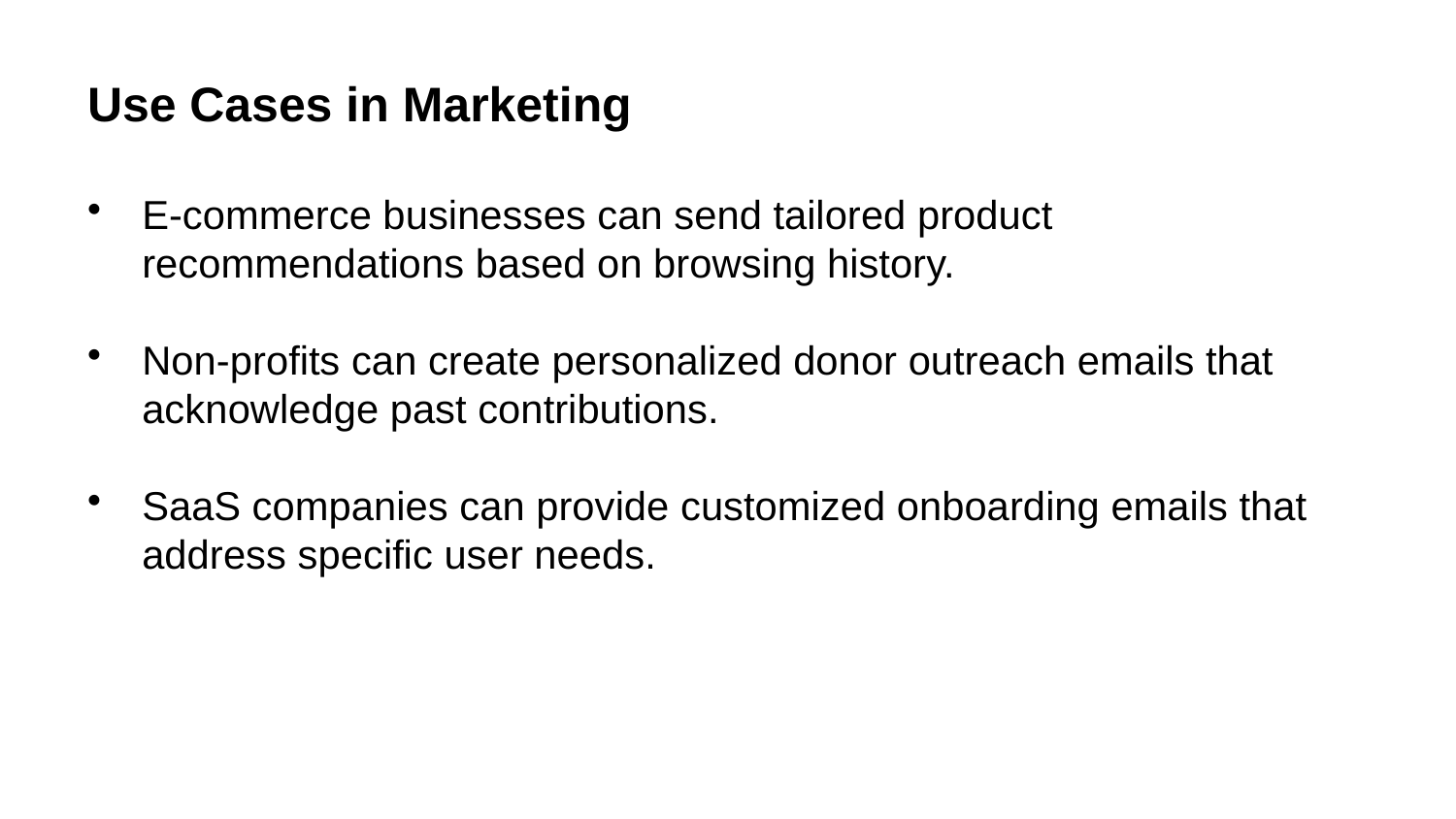

Use Cases in Marketing
E-commerce businesses can send tailored product recommendations based on browsing history.

Non-profits can create personalized donor outreach emails that acknowledge past contributions.

SaaS companies can provide customized onboarding emails that address specific user needs.